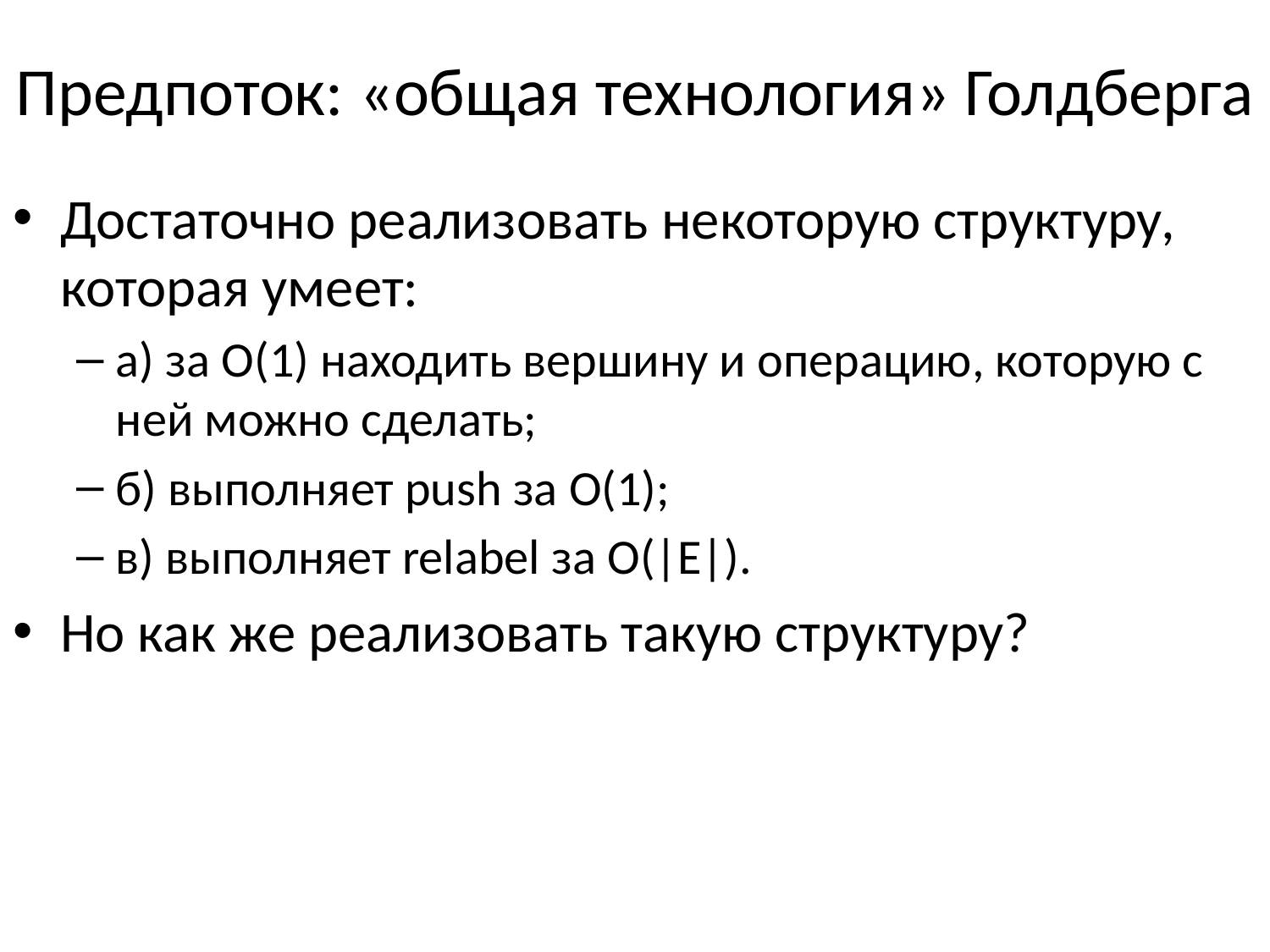

# Предпоток: «общая технология» Голдберга
Достаточно реализовать некоторую структуру, которая умеет:
а) за О(1) находить вершину и операцию, которую с ней можно сделать;
б) выполняет push за O(1);
в) выполняет relabel за O(|E|).
Но как же реализовать такую структуру?